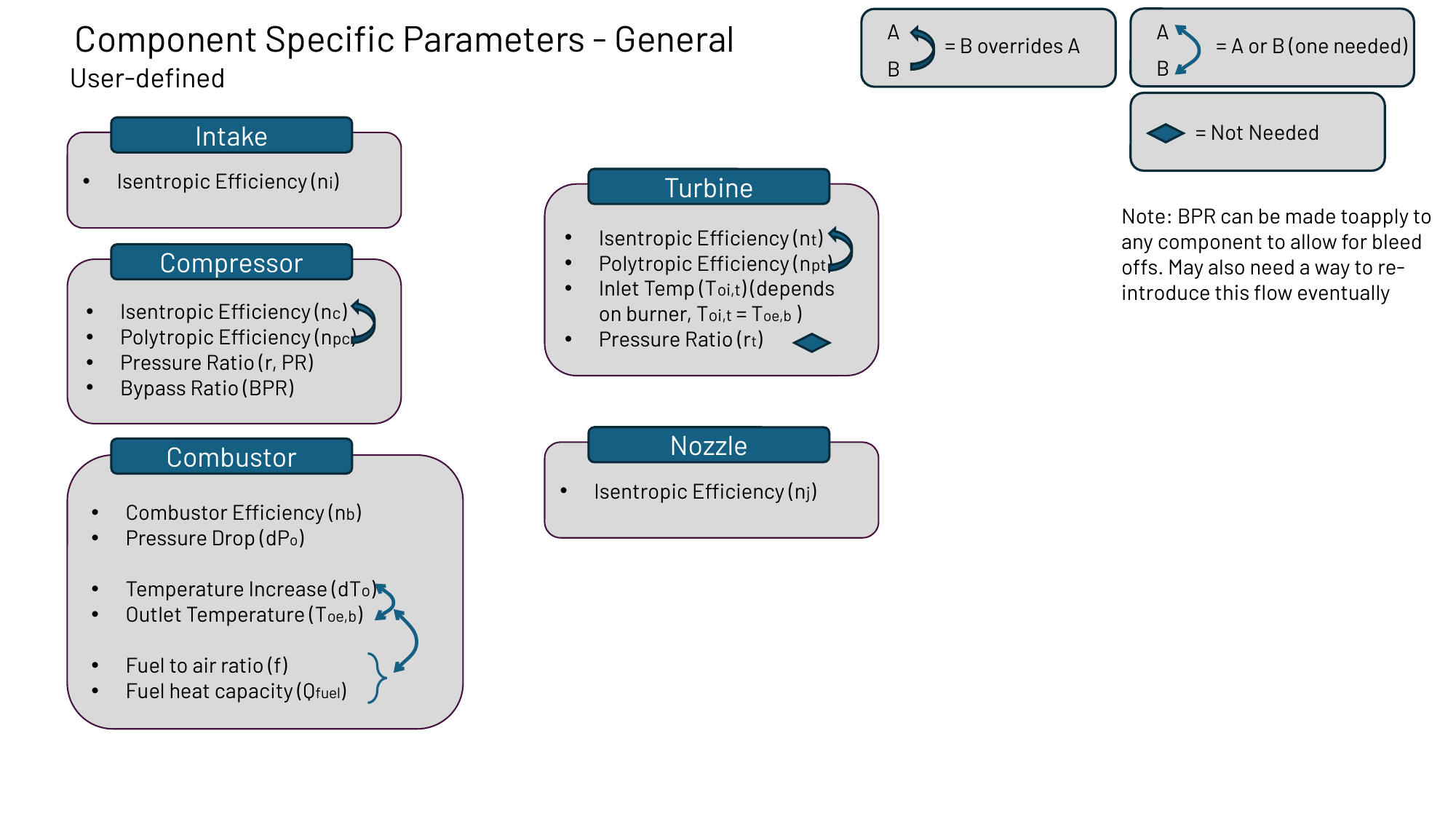

A
= A or B (one needed)
B

A
= B overrides A

B
Component Specific Parameters - General

User-defined
Stage

= Not Needed

Intake

Isentropic Efficiency (ni)

Turbine

Isentropic Efficiency (nt)
Polytropic Efficiency (npt)
Inlet Temp (Toi,t) (depends on burner, Toi,t = Toe,b )
Pressure Ratio (rt)

Note: BPR can be made toapply to any component to allow for bleed offs. May also need a way to re-introduce this flow eventually
Compressor

Isentropic Efficiency (nc)
Polytropic Efficiency (npc)
Pressure Ratio (r, PR)
Bypass Ratio (BPR)

Nozzle

Isentropic Efficiency (nj)

Combustor

Combustor Efficiency (nb)
Pressure Drop (dPo)

Temperature Increase (dTo)
Outlet Temperature (Toe,b)

Fuel to air ratio (f)
Fuel heat capacity (Qfuel)